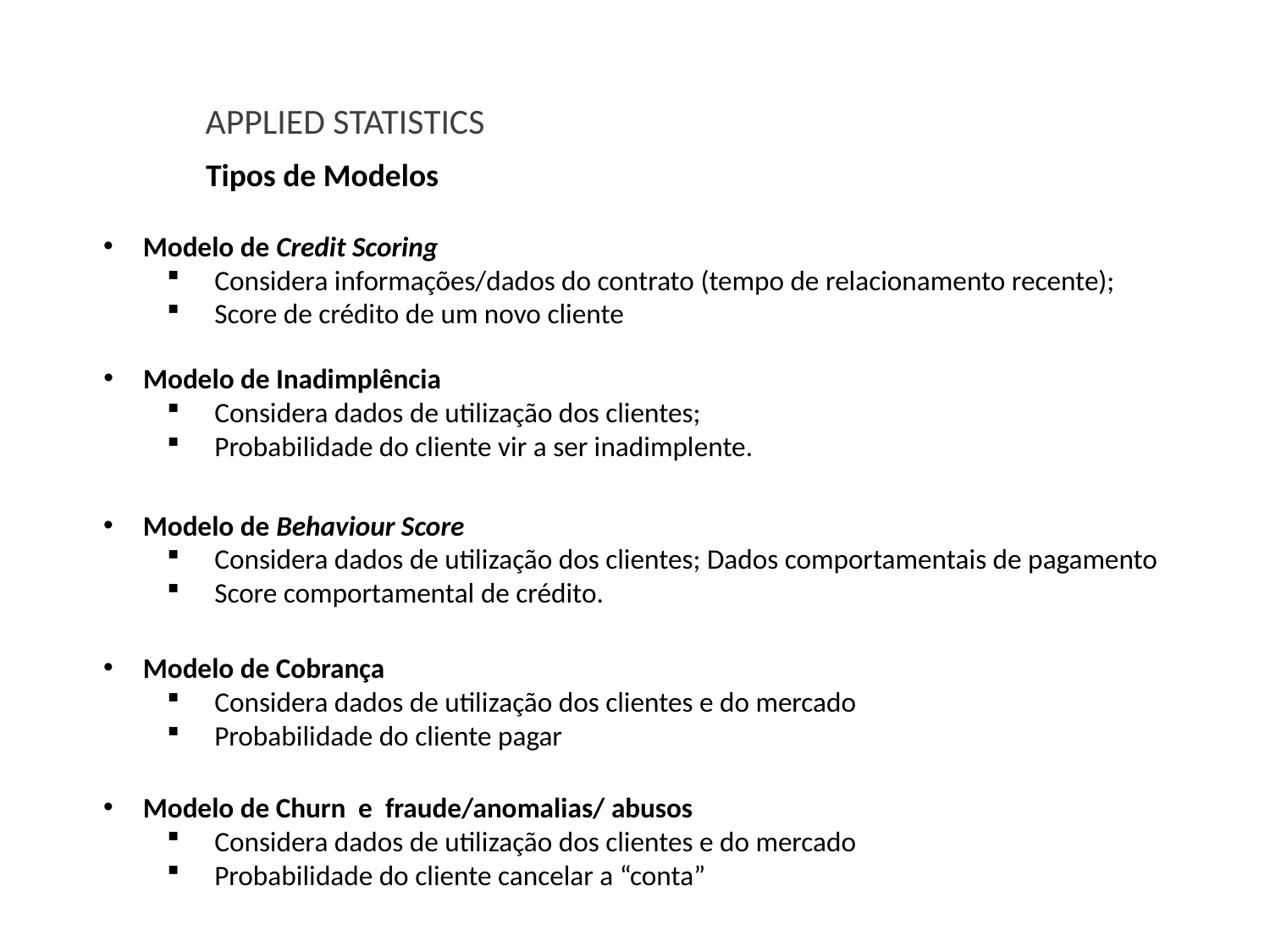

APPLIED STATISTICS
Tipos de Modelos
Modelo de Credit Scoring
Considera informações/dados do contrato (tempo de relacionamento recente);
Score de crédito de um novo cliente
Modelo de Inadimplência
Considera dados de utilização dos clientes;
Probabilidade do cliente vir a ser inadimplente.
Modelo de Behaviour Score
Considera dados de utilização dos clientes; Dados comportamentais de pagamento
Score comportamental de crédito.
Modelo de Cobrança
Considera dados de utilização dos clientes e do mercado
Probabilidade do cliente pagar
Modelo de Churn  e  fraude/anomalias/ abusos
Considera dados de utilização dos clientes e do mercado
Probabilidade do cliente cancelar a “conta”